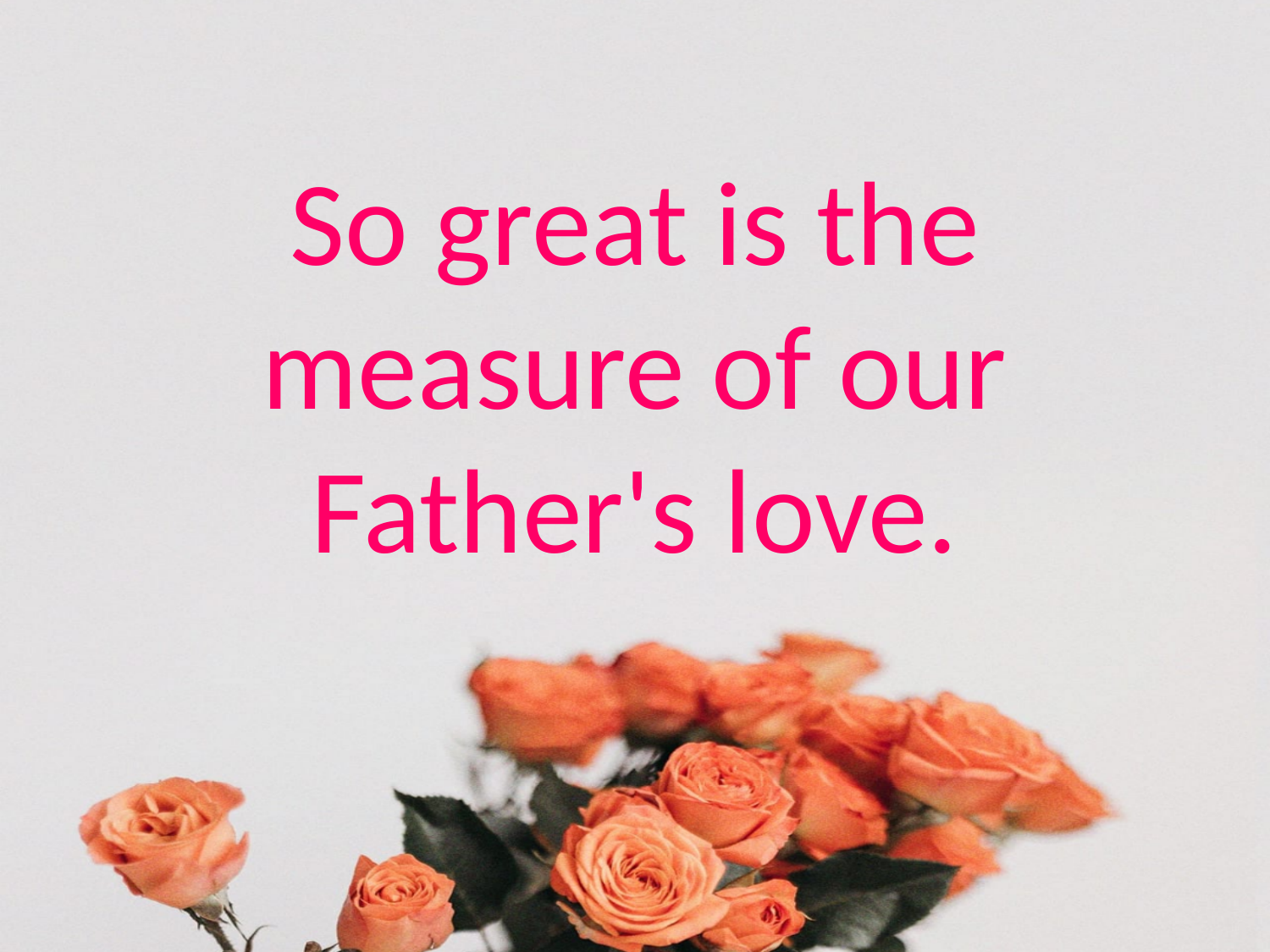

So great is the measure of our Father's love.